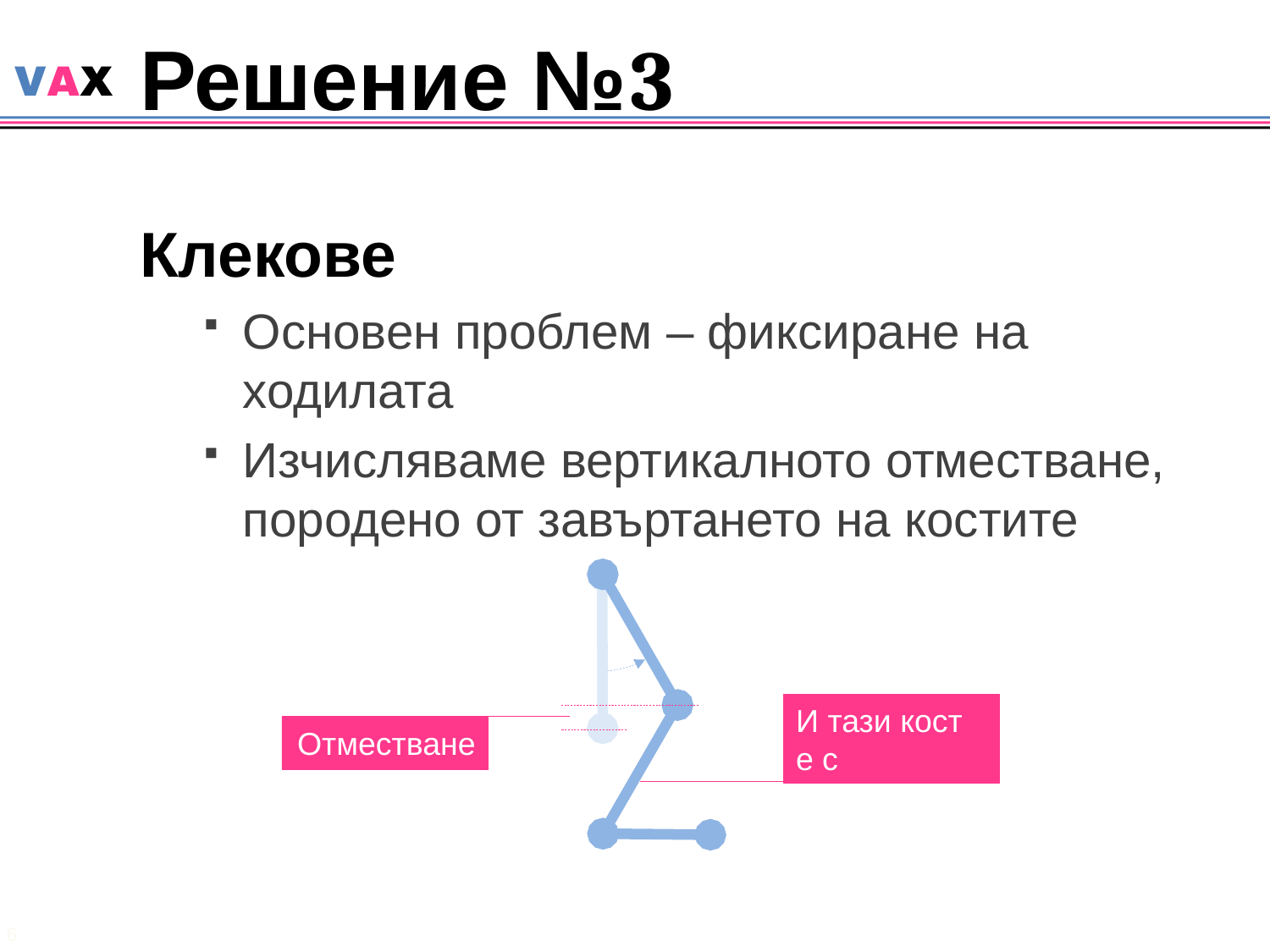

# Решение №3
Клекове
Основен проблем – фиксиране на ходилата
Изчисляваме вертикалното отместване, породено от завъртането на костите

И тази кост е с отместване
Отместване